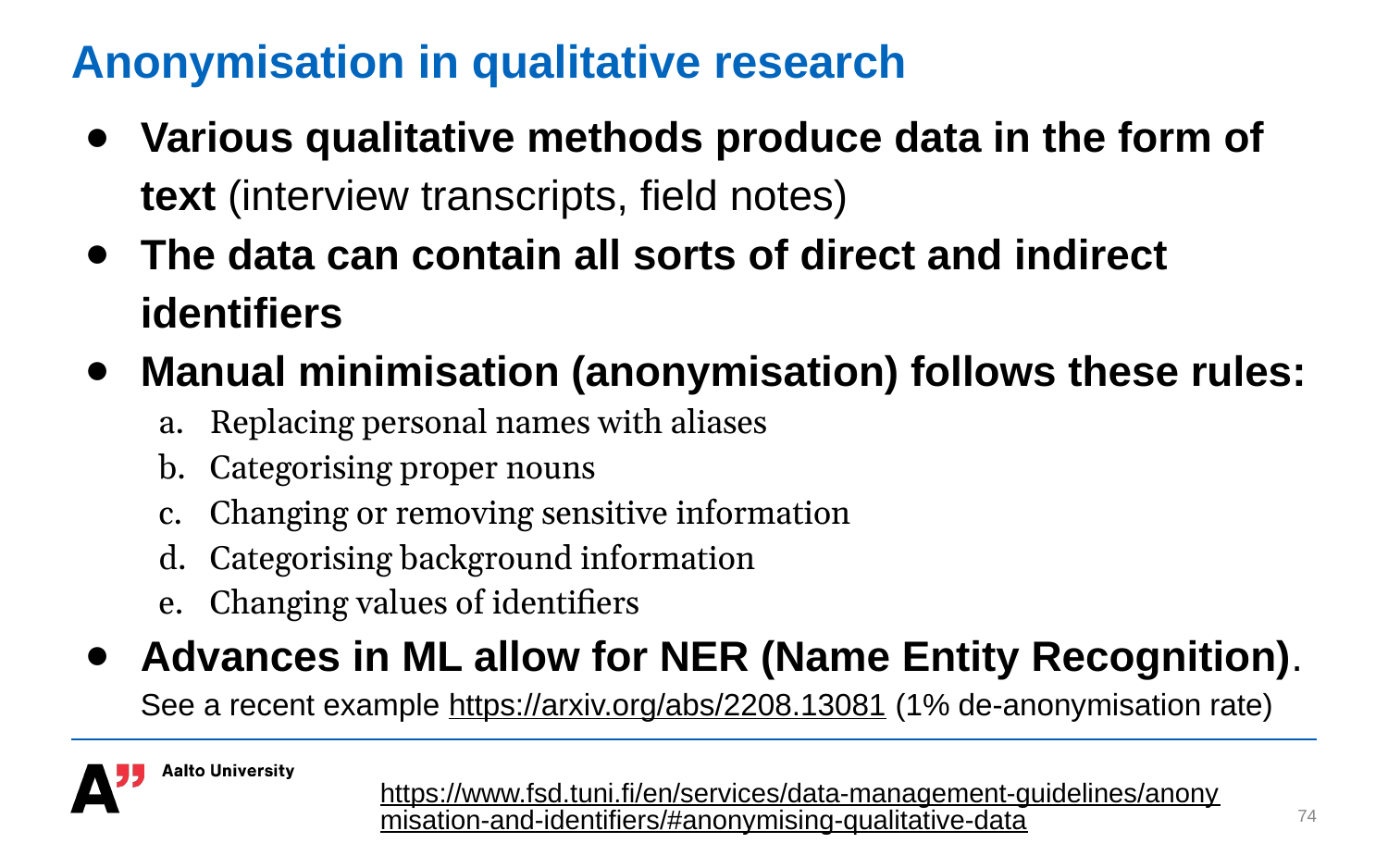

# Anonymisation in qualitative research
Various qualitative methods produce data in the form of text (interview transcripts, field notes)
The data can contain all sorts of direct and indirect identifiers
Manual minimisation (anonymisation) follows these rules:
Replacing personal names with aliases
Categorising proper nouns
Changing or removing sensitive information
Categorising background information
Changing values of identifiers
Advances in ML allow for NER (Name Entity Recognition). See a recent example https://arxiv.org/abs/2208.13081 (1% de-anonymisation rate)
https://www.fsd.tuni.fi/en/services/data-management-guidelines/anonymisation-and-identifiers/#anonymising-qualitative-data
74